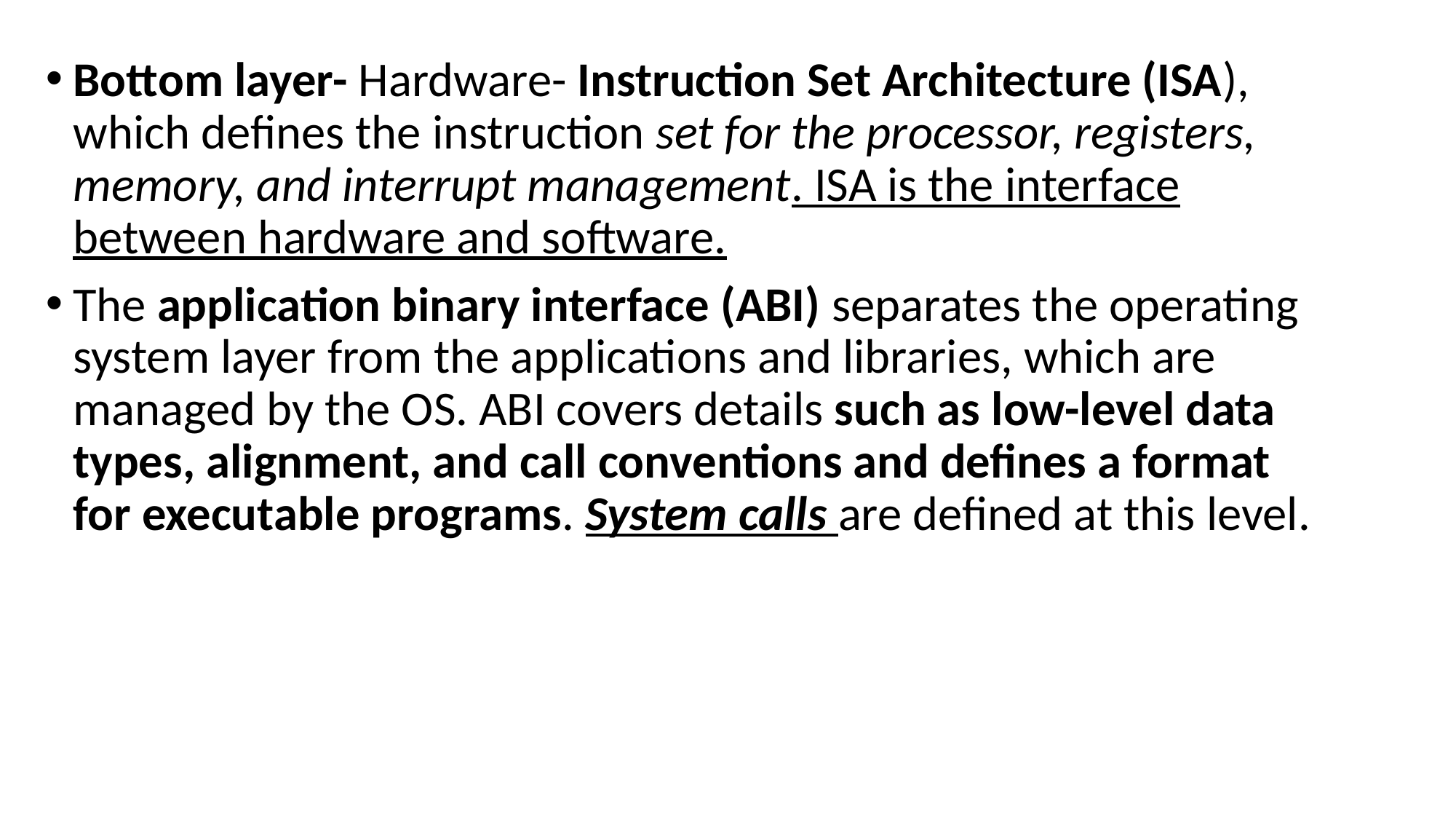

Bottom layer- Hardware- Instruction Set Architecture (ISA), which defines the instruction set for the processor, registers, memory, and interrupt management. ISA is the interface between hardware and software.
The application binary interface (ABI) separates the operating system layer from the applications and libraries, which are managed by the OS. ABI covers details such as low-level data types, alignment, and call conventions and defines a format for executable programs. System calls are defined at this level.